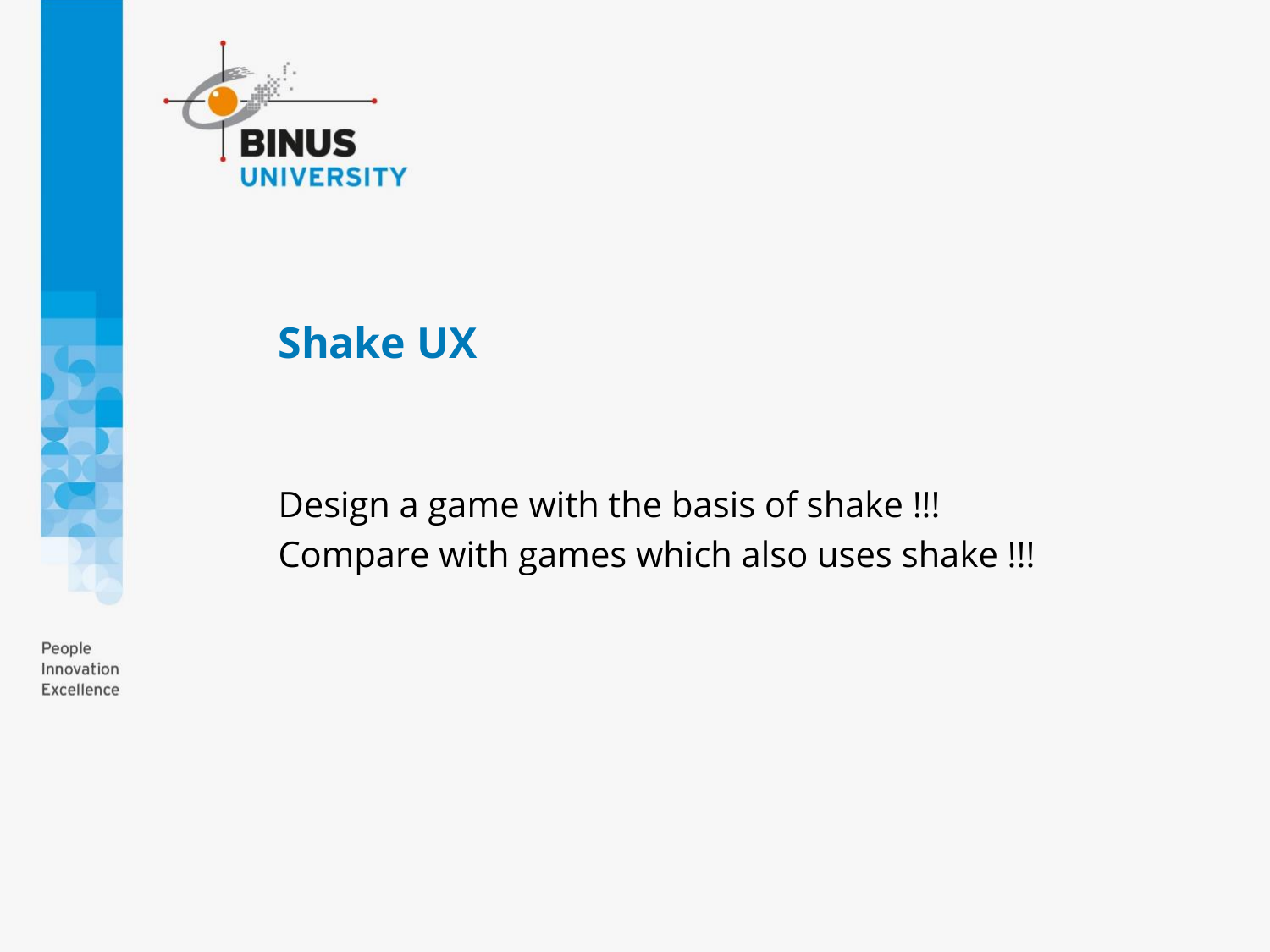

# Shake UX

Design a game with the basis of shake !!!
Compare with games which also uses shake !!!